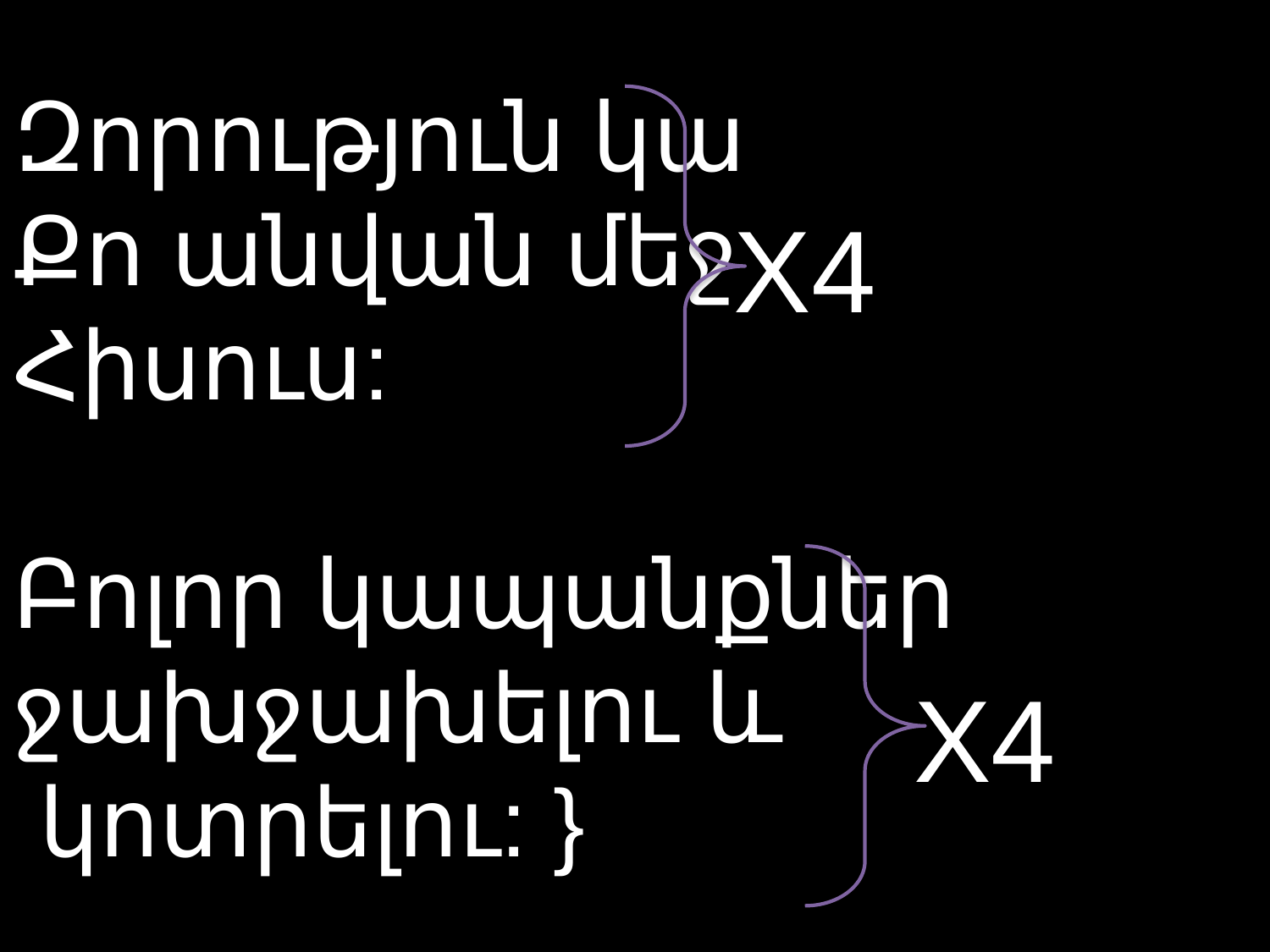

# Զորություն կա Քո անվան մեջ Հիսուս: Բոլոր կապանքներ ջախջախելու և կոտրելու: }

X4

X4